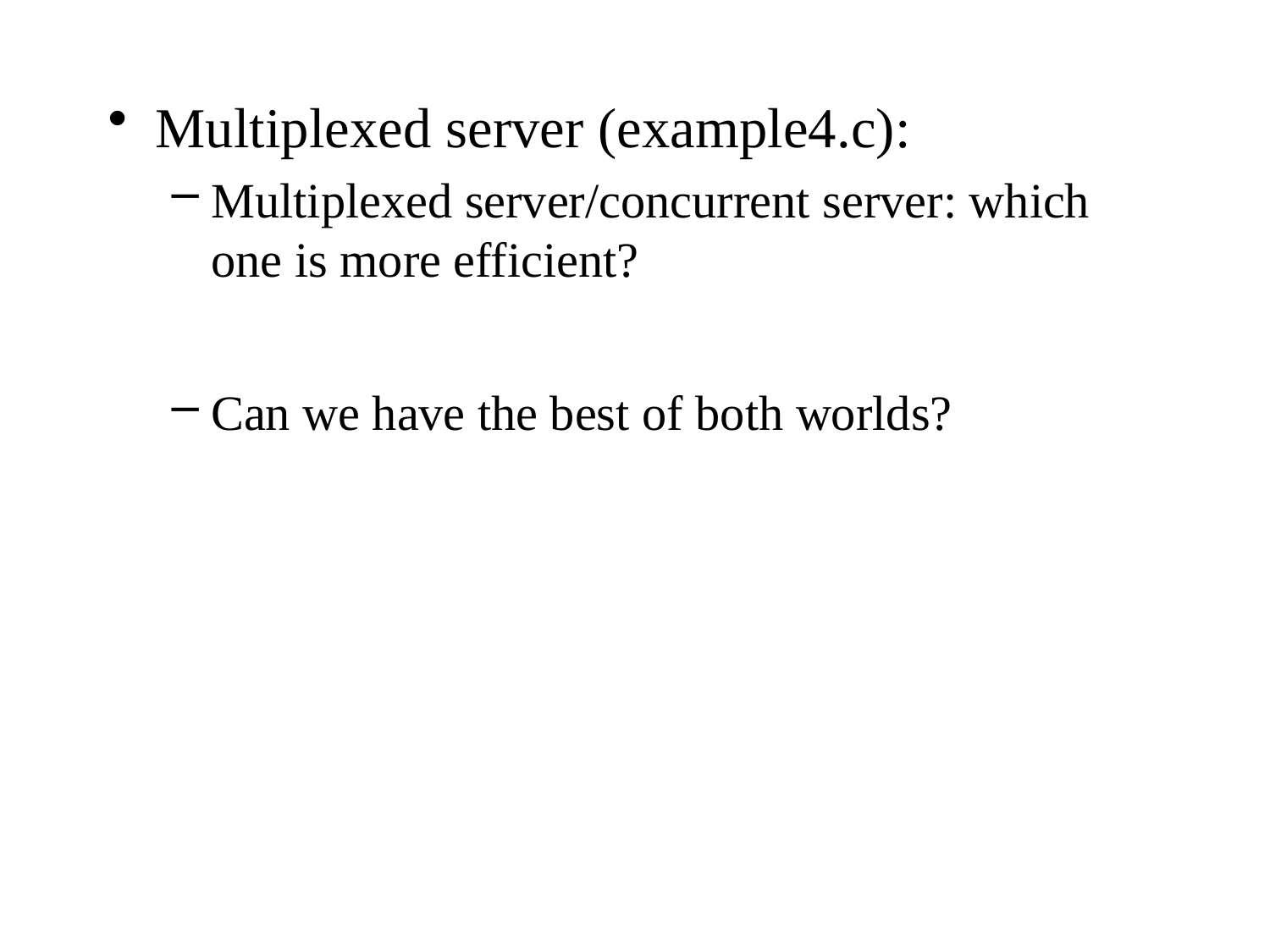

Multiplexed server (example4.c):
Multiplexed server/concurrent server: which one is more efficient?

Can we have the best of both worlds?